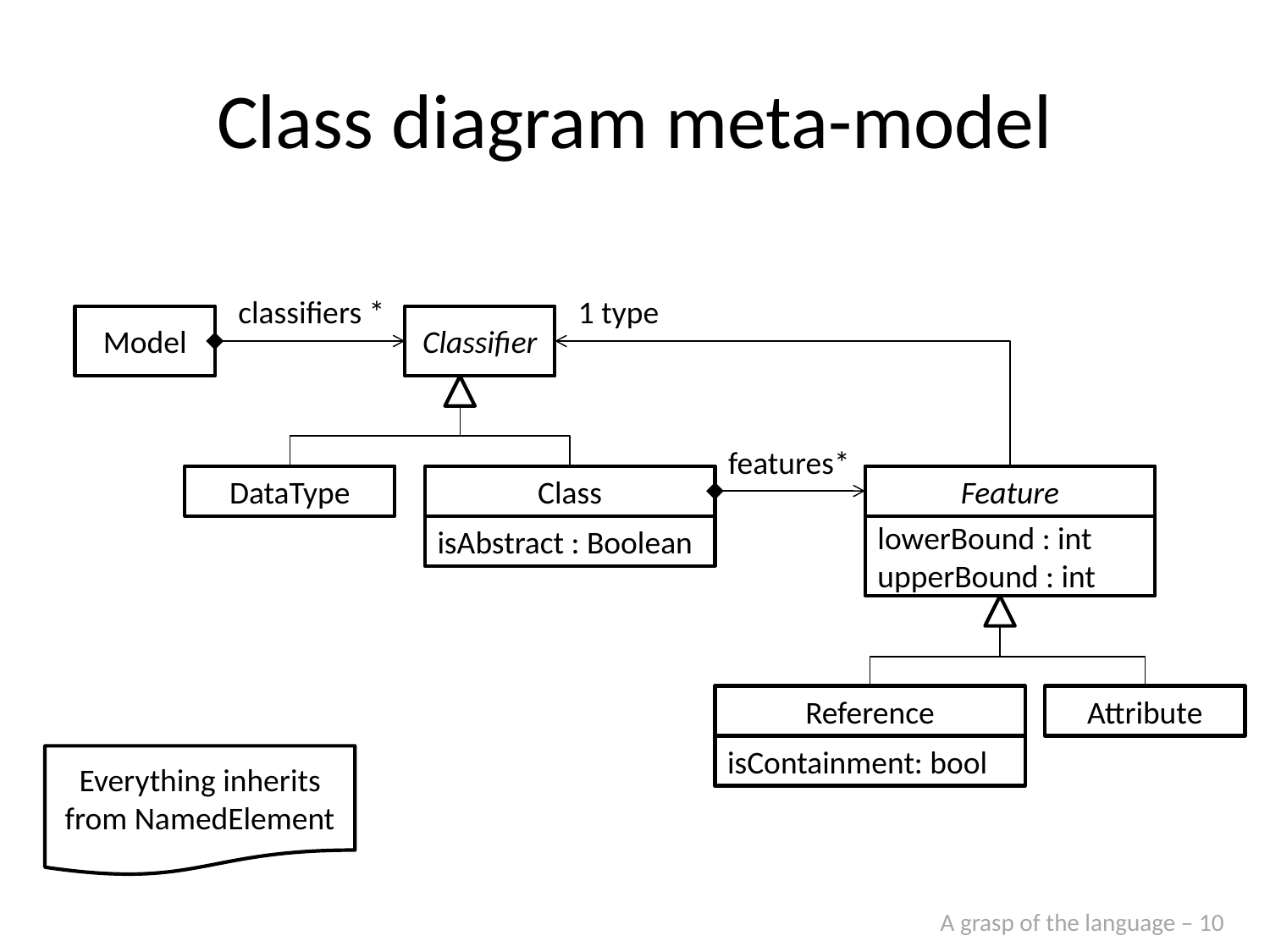

# Class diagram meta-model
classifiers *
1 type
Model
Classifier

features*
DataType
Class
Feature
isAbstract : Boolean
lowerBound : int
upperBound : int

Reference
Attribute
isContainment: bool
Everything inherits
from NamedElement
A grasp of the language – 10